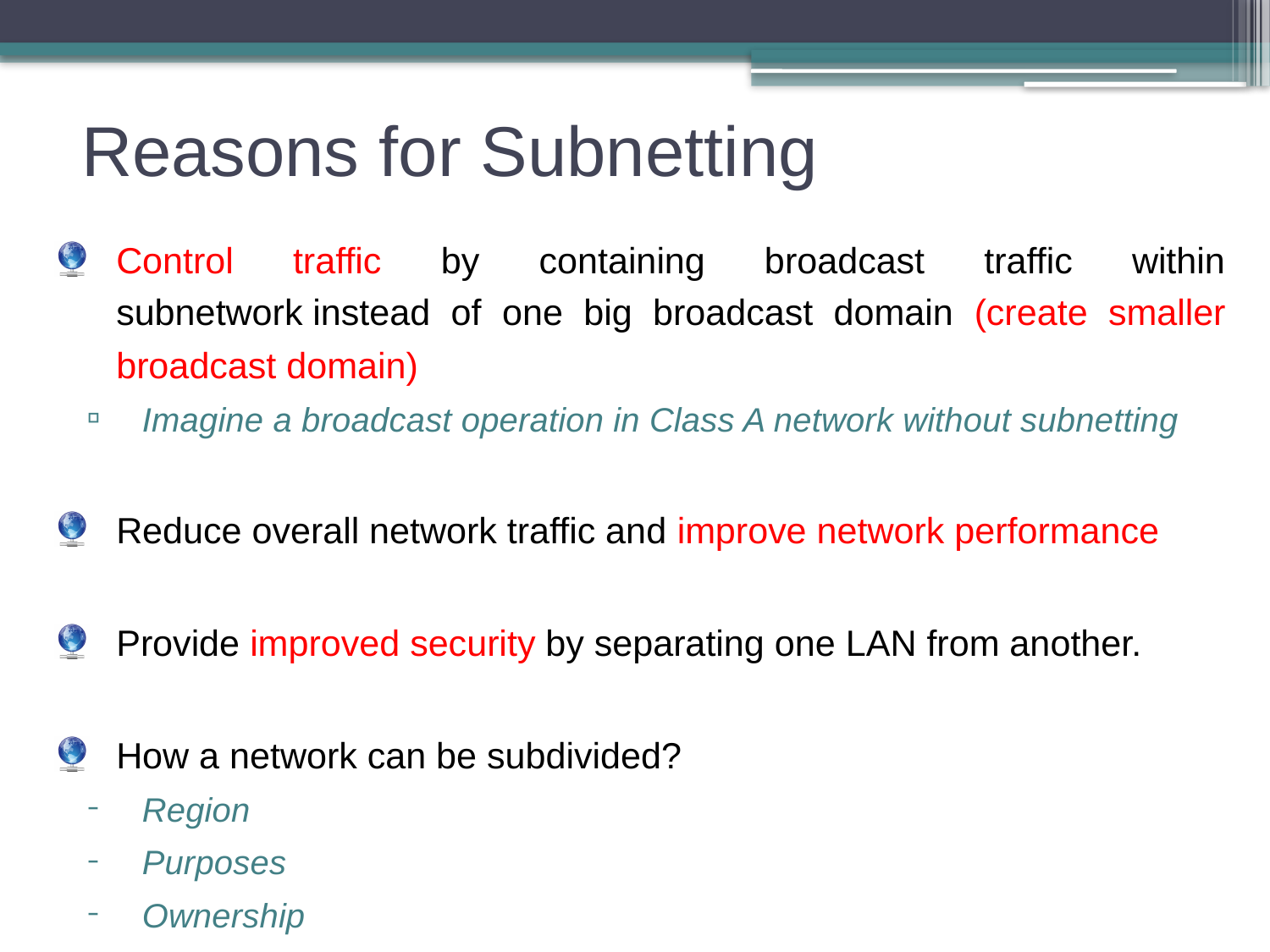

# Reasons for Subnetting
Control traffic by containing broadcast traffic within subnetwork instead of one big broadcast domain (create smaller broadcast domain)
Imagine a broadcast operation in Class A network without subnetting

Reduce overall network traffic and improve network performance

Provide improved security by separating one LAN from another.

How a network can be subdivided?
Region
Purposes
Ownership
device types